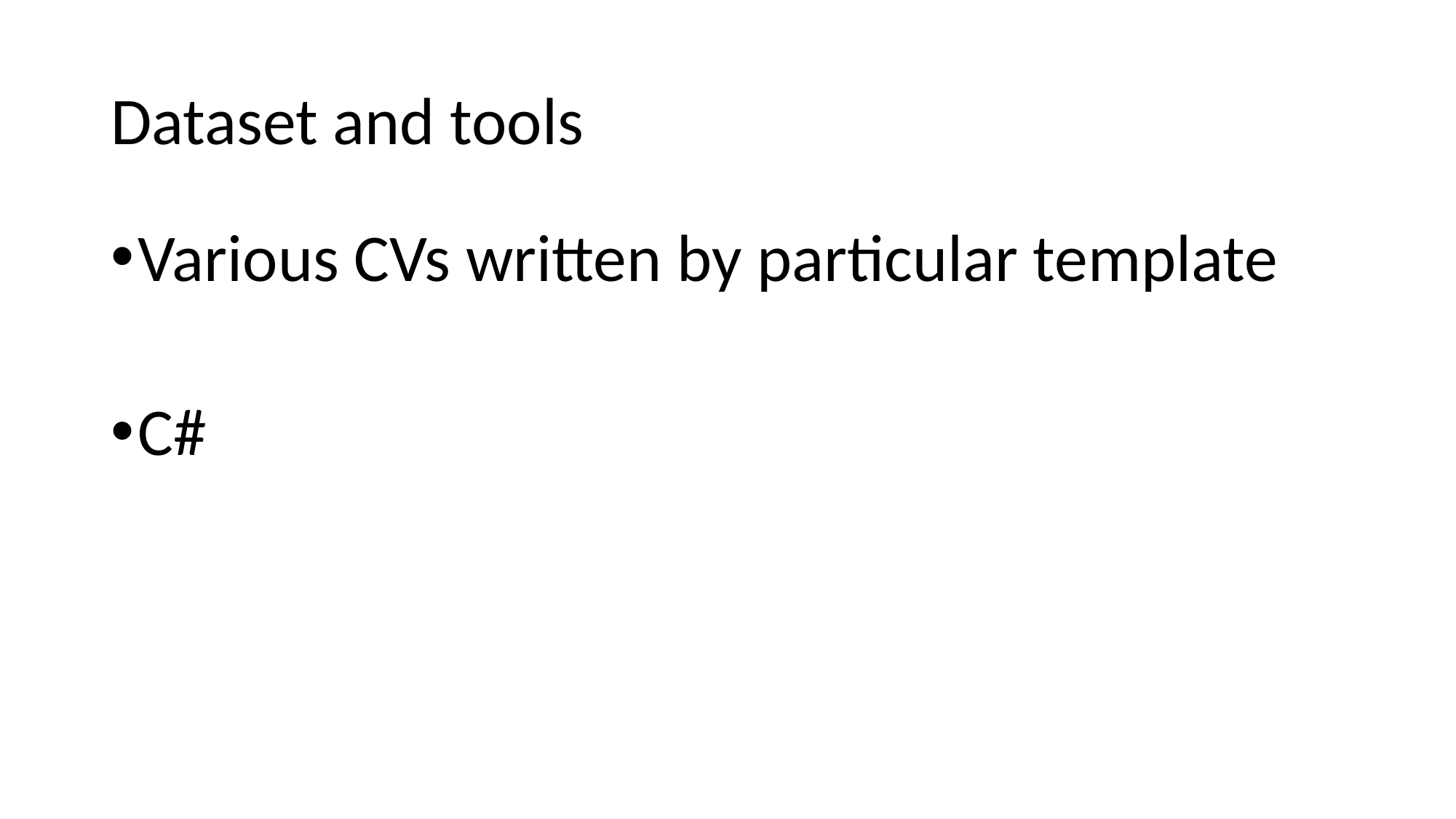

# Dataset and tools
Various CVs written by particular template

C#